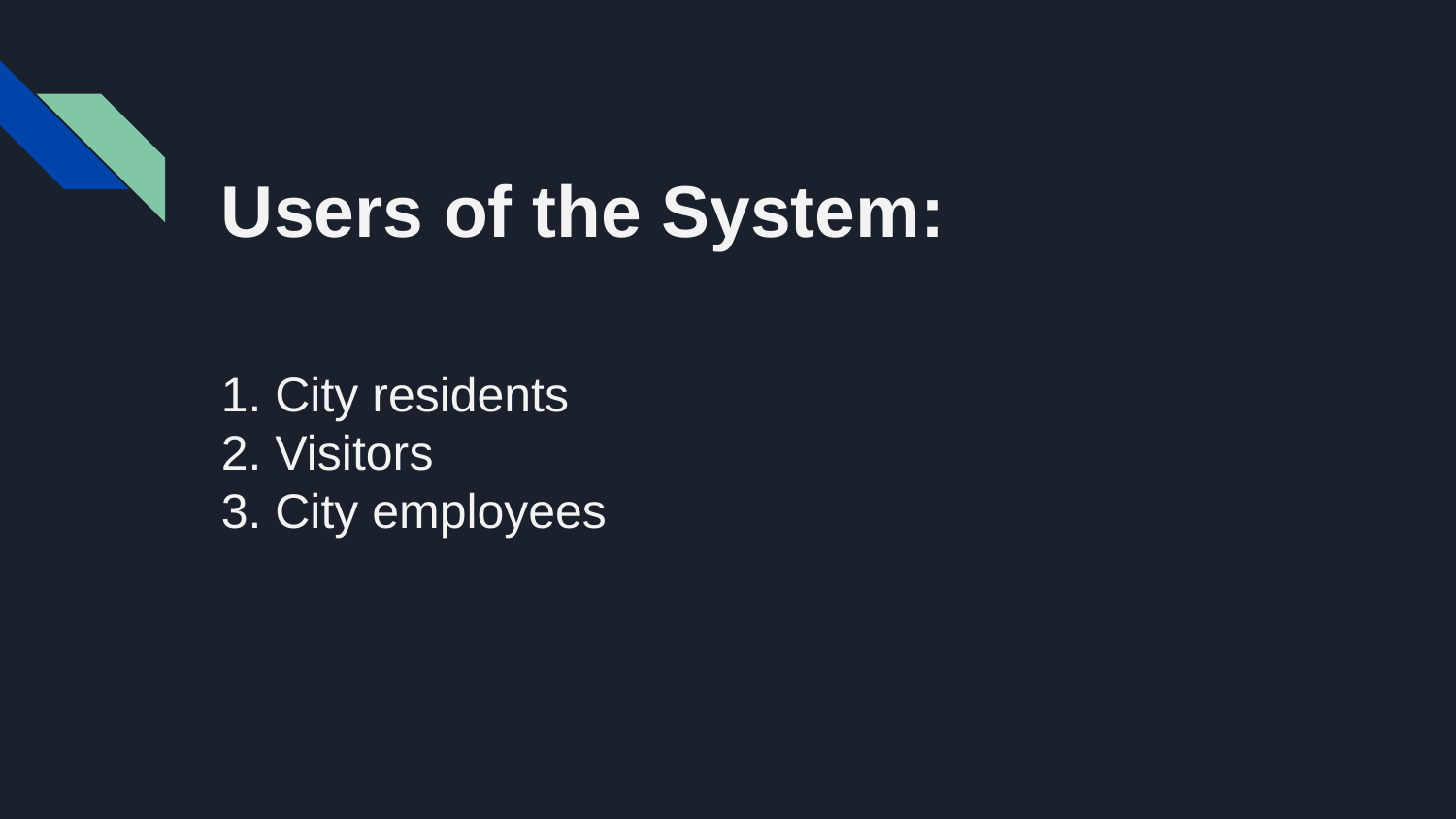

# Users of the System:

1. City residents
2. Visitors
3. City employees